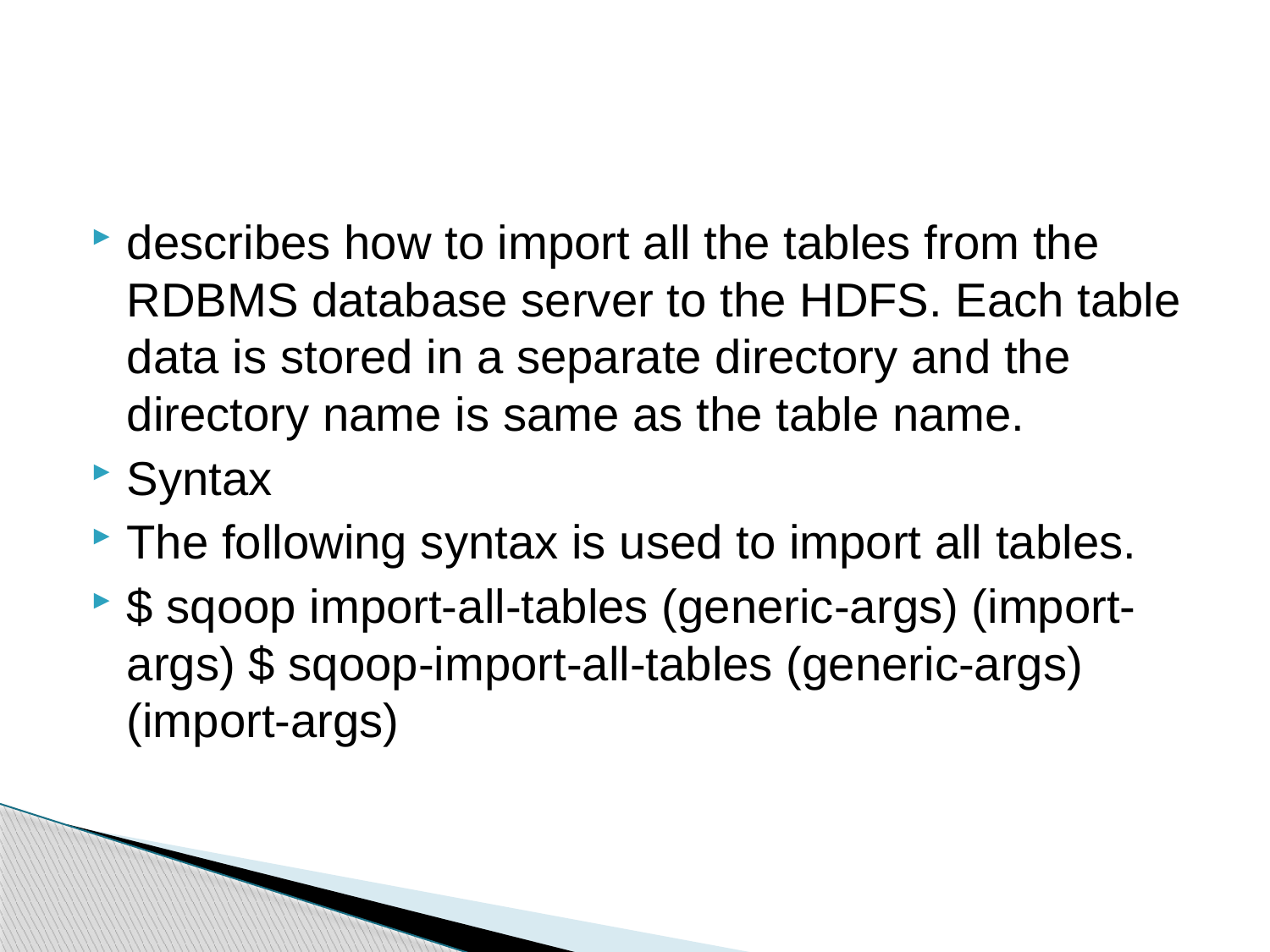

#
describes how to import all the tables from the RDBMS database server to the HDFS. Each table data is stored in a separate directory and the directory name is same as the table name.
Syntax
The following syntax is used to import all tables.
$ sqoop import-all-tables (generic-args) (import-args) $ sqoop-import-all-tables (generic-args) (import-args)